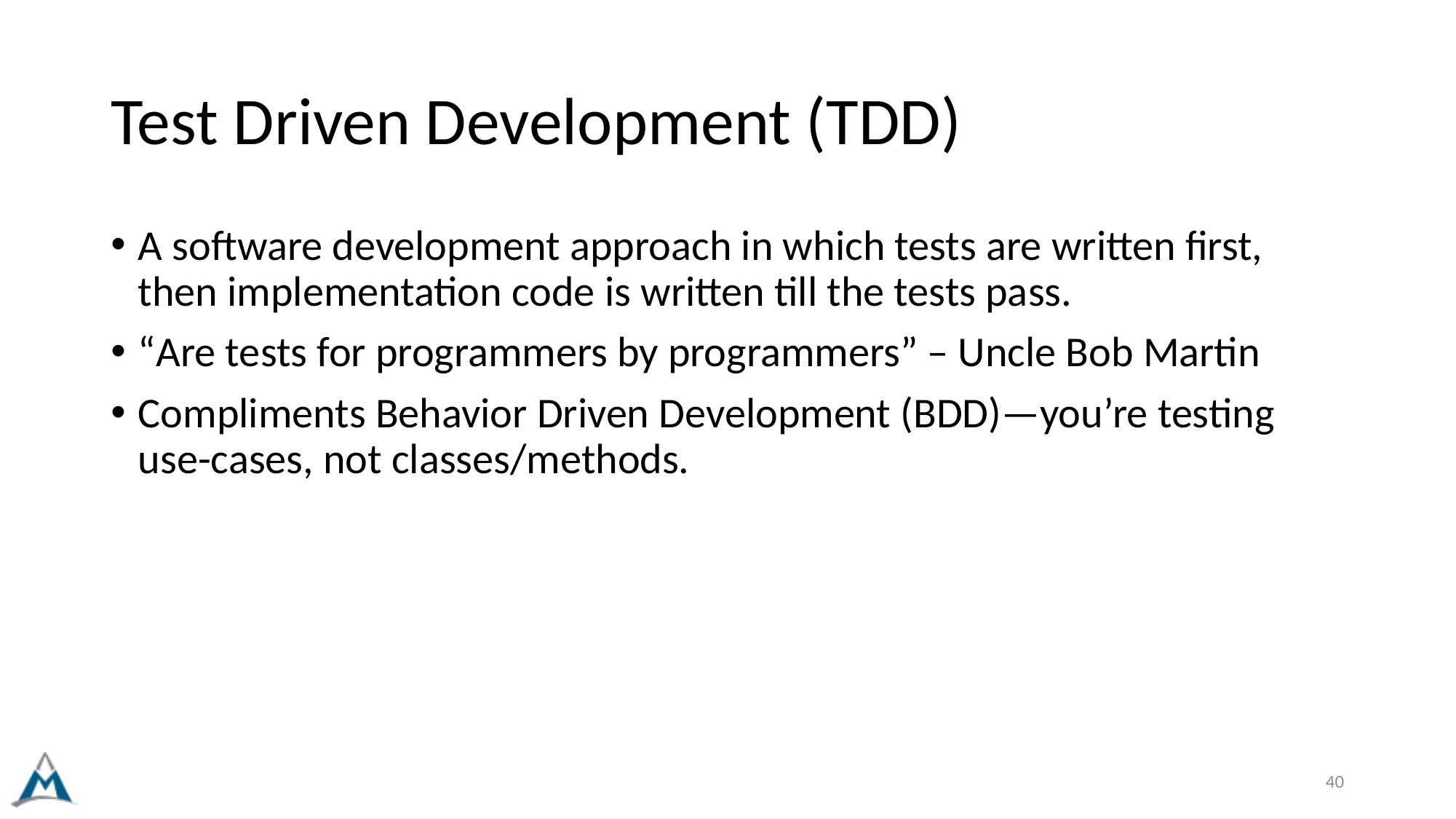

# Test Driven Development (TDD)
A software development approach in which tests are written first, then implementation code is written till the tests pass.
“Are tests for programmers by programmers” – Uncle Bob Martin
Compliments Behavior Driven Development (BDD)—you’re testing use-cases, not classes/methods.

40